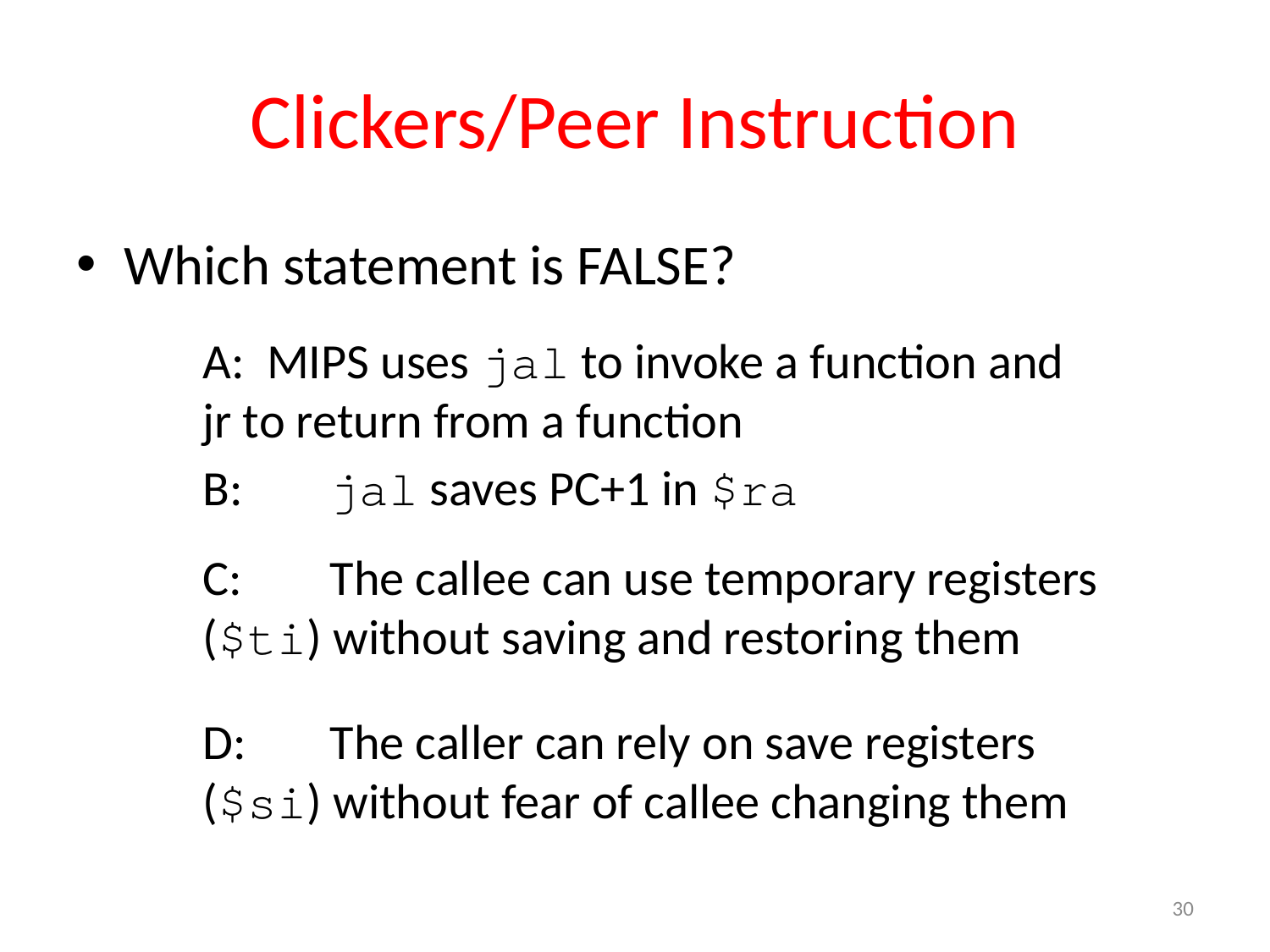

# Clickers/Peer Instruction
Which statement is FALSE?
A:  MIPS uses jal to invoke a function and
jr to return from a function
B: 	jal saves PC+1 in $ra
C: 	The callee can use temporary registers ($ti) without saving and restoring them
D: 	The caller can rely on save registers ($si) without fear of callee changing them

30